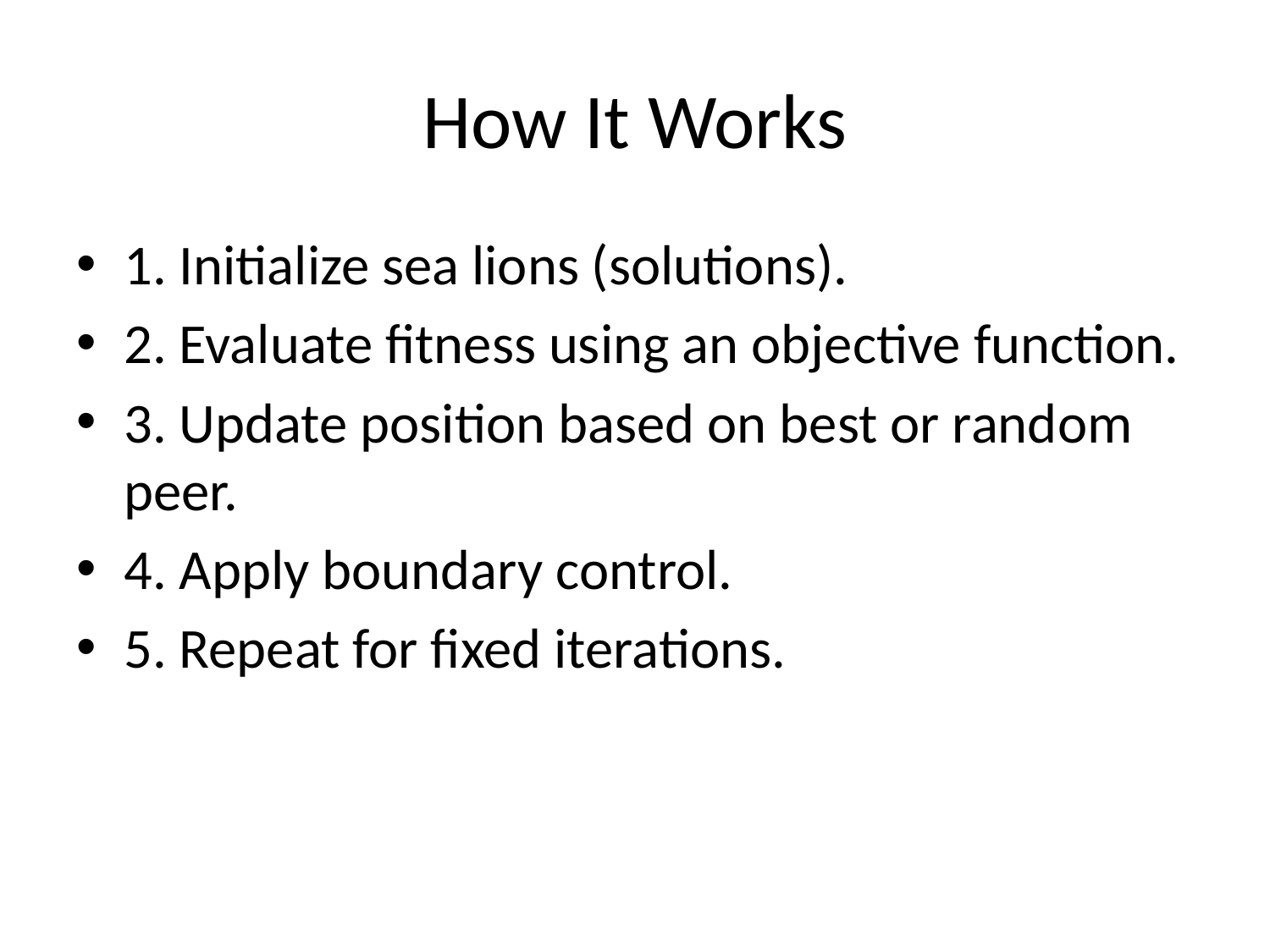

# How It Works
1. Initialize sea lions (solutions).
2. Evaluate fitness using an objective function.
3. Update position based on best or random peer.
4. Apply boundary control.
5. Repeat for fixed iterations.